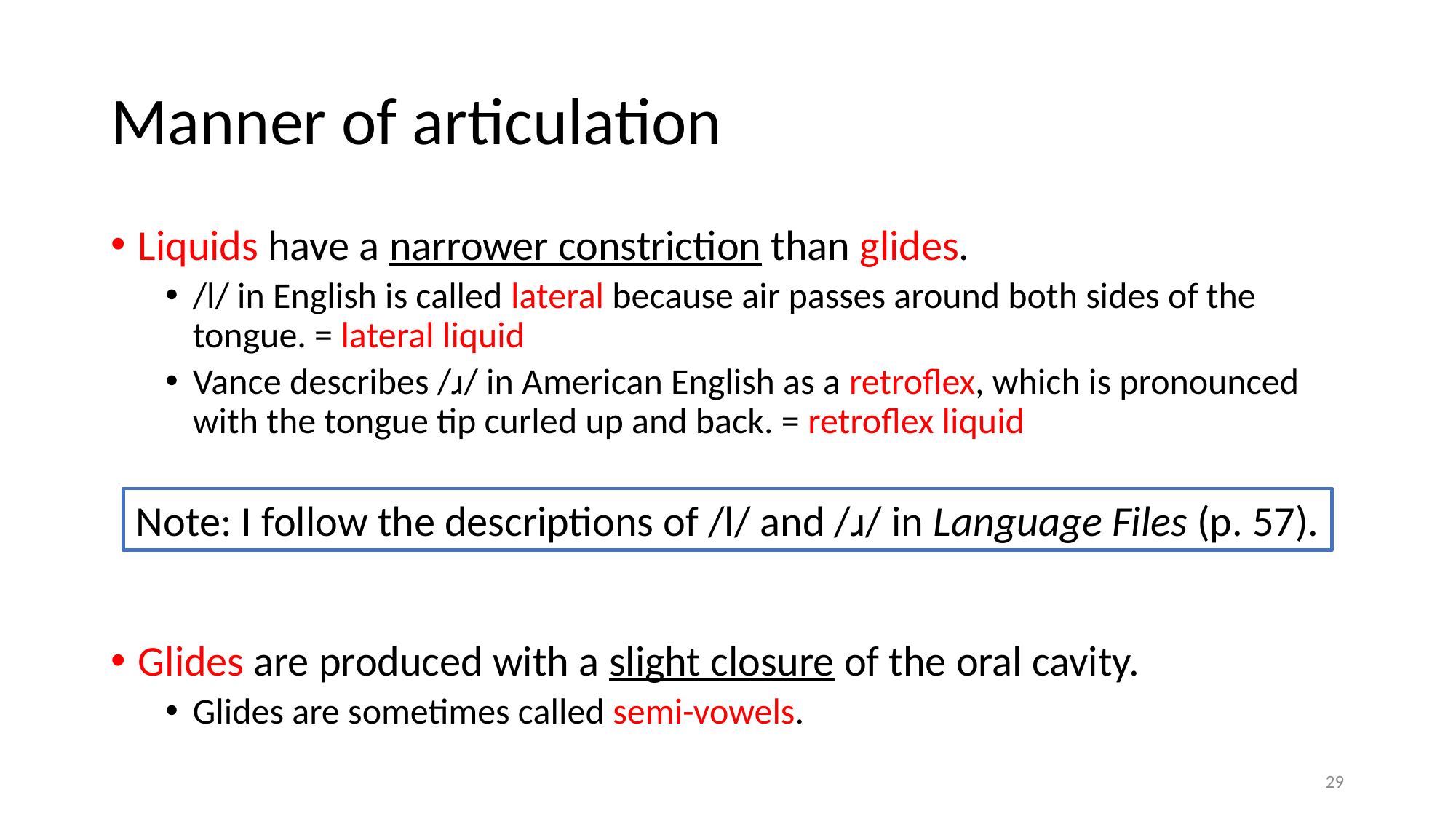

# Manner of articulation
Liquids have a narrower constriction than glides.
/l/ in English is called lateral because air passes around both sides of the tongue. = lateral liquid
Vance describes /ɹ/ in American English as a retroflex, which is pronounced with the tongue tip curled up and back. = retroflex liquid

Glides are produced with a slight closure of the oral cavity.
Glides are sometimes called semi-vowels.
Note: I follow the descriptions of /l/ and /ɹ/ in Language Files (p. 57).
29